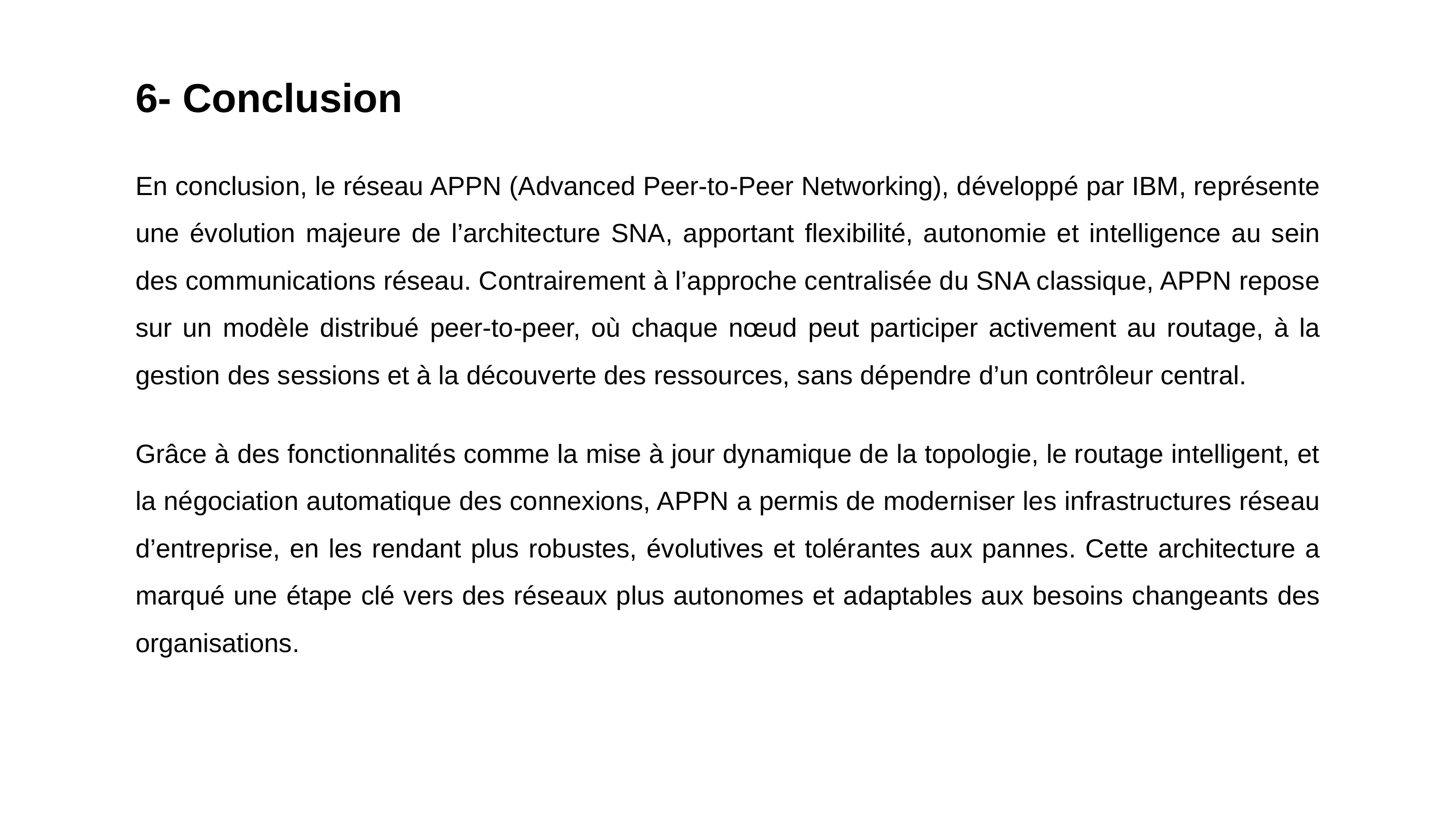

6- Conclusion
En conclusion, le réseau APPN (Advanced Peer-to-Peer Networking), développé par IBM, représente une évolution majeure de l’architecture SNA, apportant flexibilité, autonomie et intelligence au sein des communications réseau. Contrairement à l’approche centralisée du SNA classique, APPN repose sur un modèle distribué peer-to-peer, où chaque nœud peut participer activement au routage, à la gestion des sessions et à la découverte des ressources, sans dépendre d’un contrôleur central.

Grâce à des fonctionnalités comme la mise à jour dynamique de la topologie, le routage intelligent, et la négociation automatique des connexions, APPN a permis de moderniser les infrastructures réseau d’entreprise, en les rendant plus robustes, évolutives et tolérantes aux pannes. Cette architecture a marqué une étape clé vers des réseaux plus autonomes et adaptables aux besoins changeants des organisations.